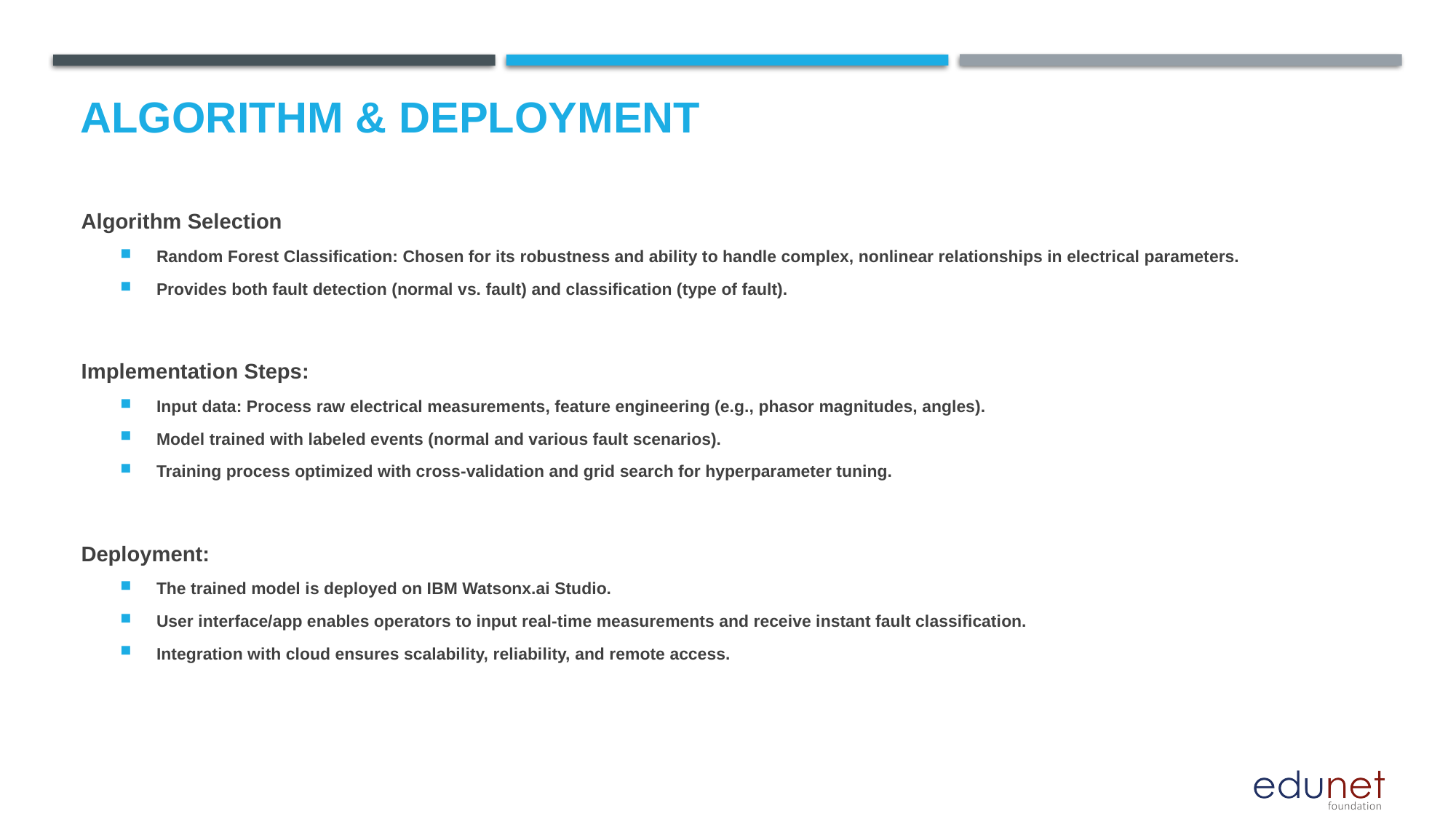

# Algorithm & Deployment
Algorithm Selection
Random Forest Classification: Chosen for its robustness and ability to handle complex, nonlinear relationships in electrical parameters.
Provides both fault detection (normal vs. fault) and classification (type of fault).

Implementation Steps:
Input data: Process raw electrical measurements, feature engineering (e.g., phasor magnitudes, angles).
Model trained with labeled events (normal and various fault scenarios).
Training process optimized with cross-validation and grid search for hyperparameter tuning.

Deployment:
The trained model is deployed on IBM Watsonx.ai Studio.
User interface/app enables operators to input real-time measurements and receive instant fault classification.
Integration with cloud ensures scalability, reliability, and remote access.